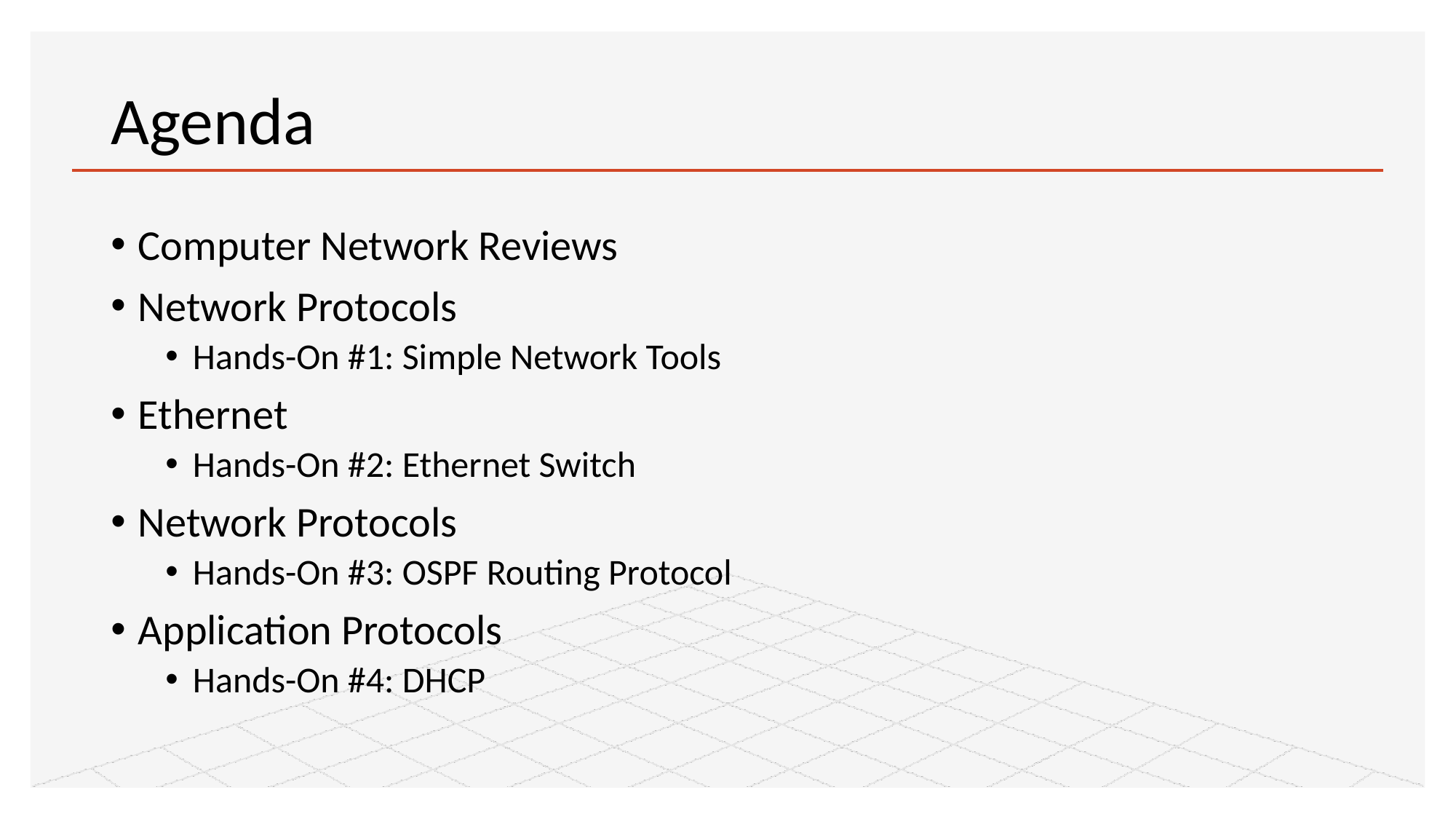

# Agenda
Computer Network Reviews
Network Protocols
Hands-On #1: Simple Network Tools
Ethernet
Hands-On #2: Ethernet Switch
Network Protocols
Hands-On #3: OSPF Routing Protocol
Application Protocols
Hands-On #4: DHCP